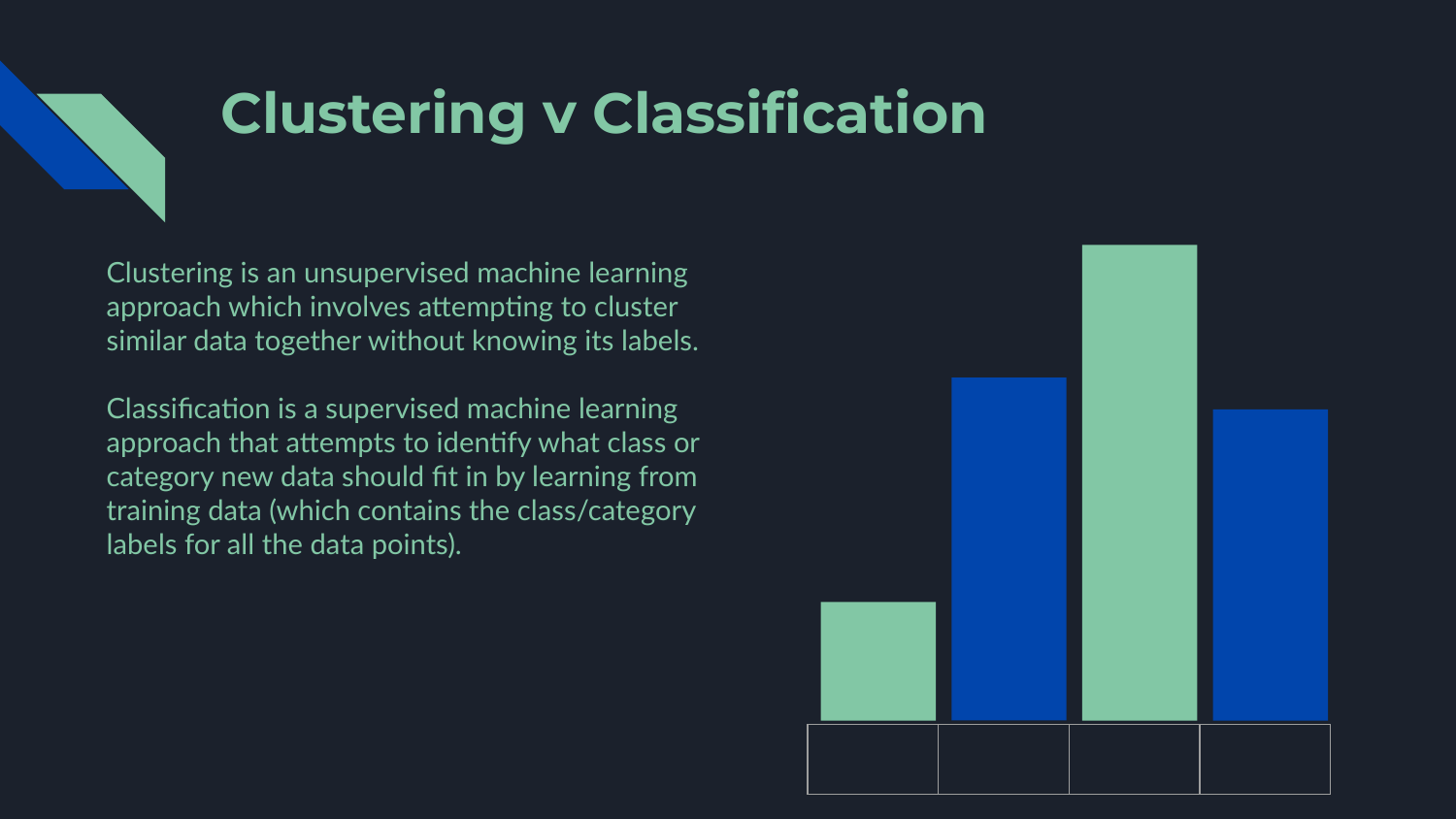

# Clustering v Classification
Clustering is an unsupervised machine learning approach which involves attempting to cluster similar data together without knowing its labels.

Classification is a supervised machine learning approach that attempts to identify what class or category new data should fit in by learning from training data (which contains the class/category labels for all the data points).

|  |  |  |  |
| --- | --- | --- | --- |